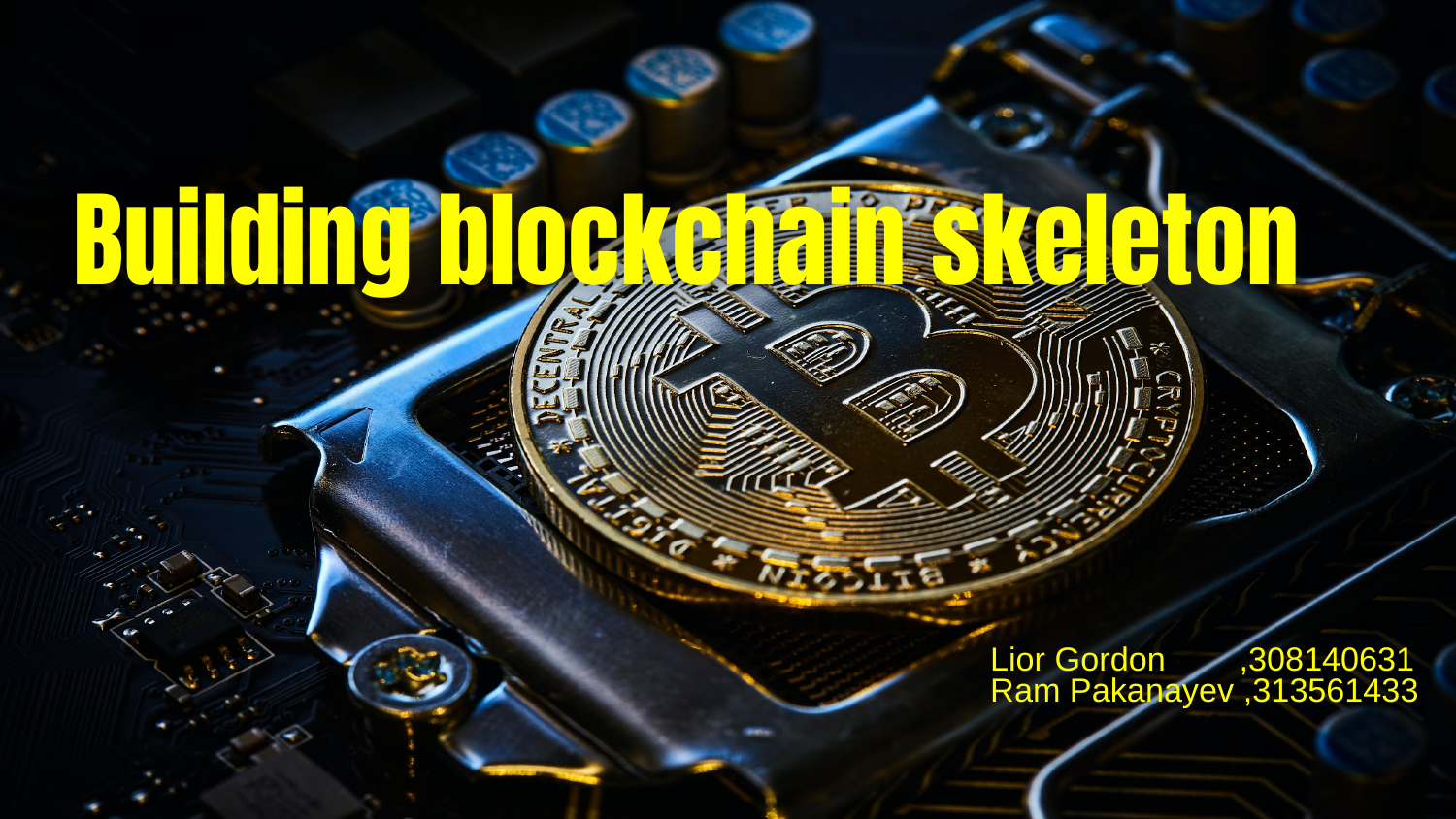

# Building blockchain skeleton
Lior Gordon        ,308140631
Ram Pakanayev ,313561433